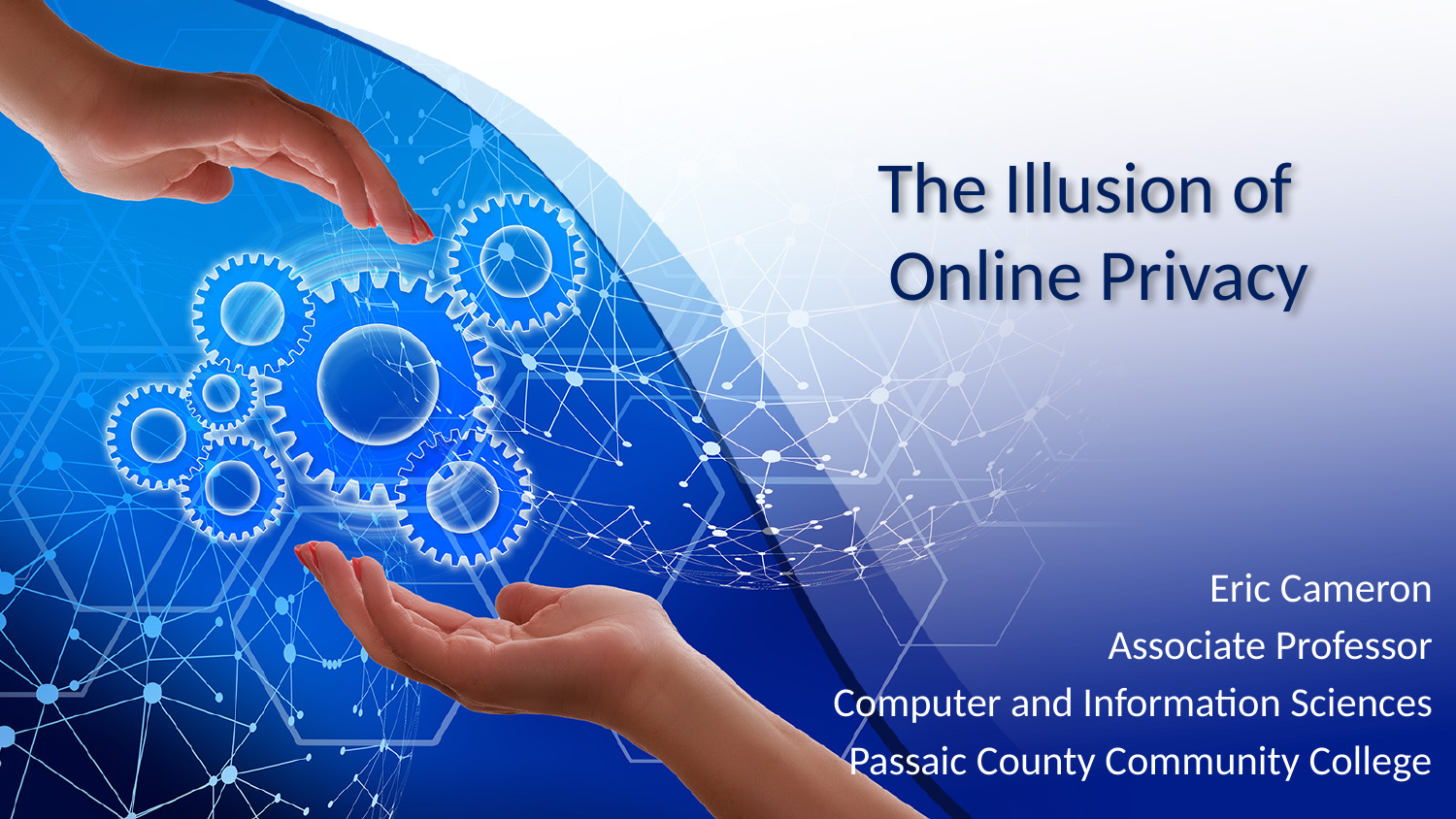

# The Illusion of Online Privacy
Eric Cameron
Associate Professor
Computer and Information Sciences
Passaic County Community College